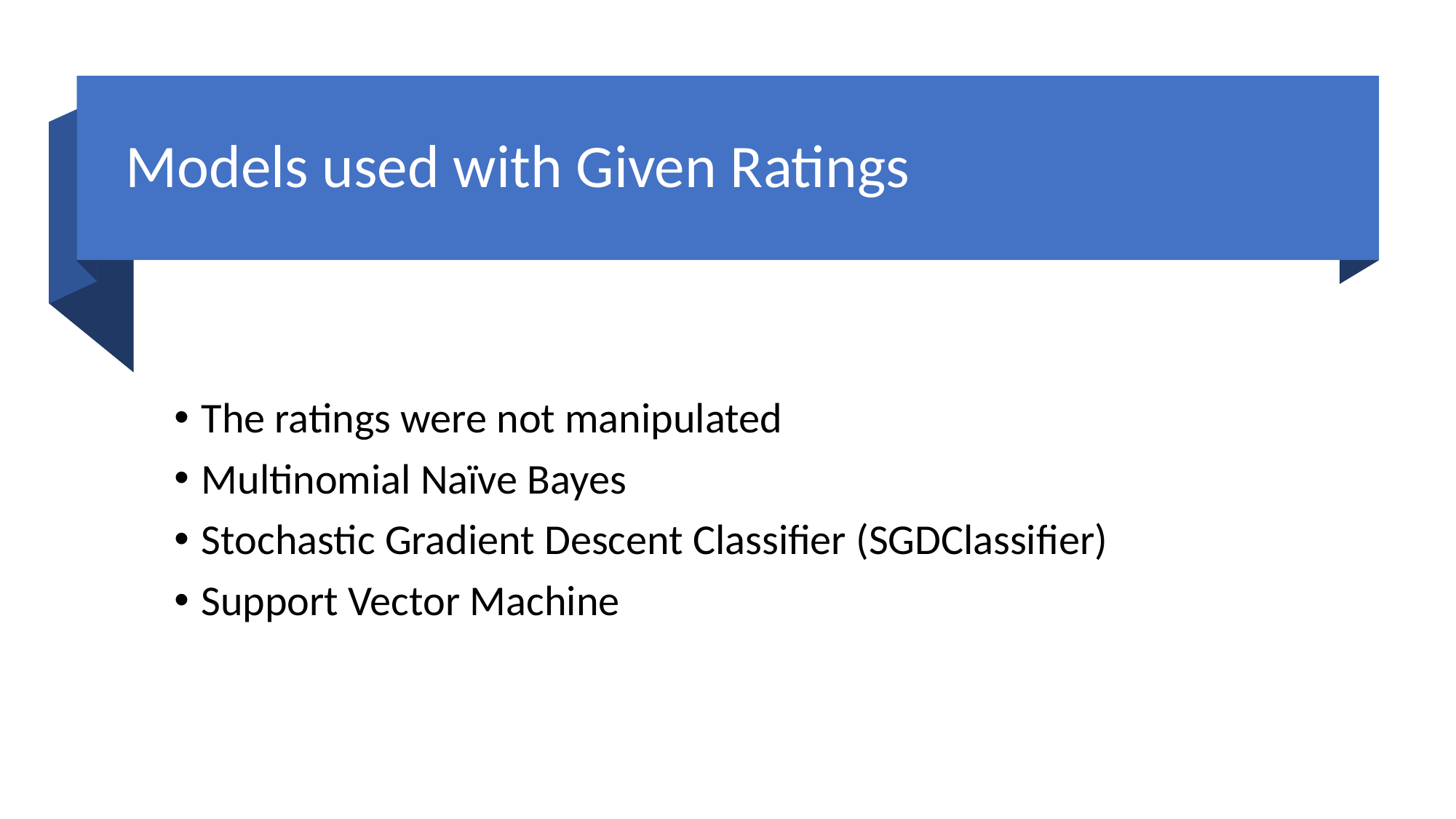

# Models used with Given Ratings

The ratings were not manipulated
Multinomial Naïve Bayes
Stochastic Gradient Descent Classifier (SGDClassifier)
Support Vector Machine